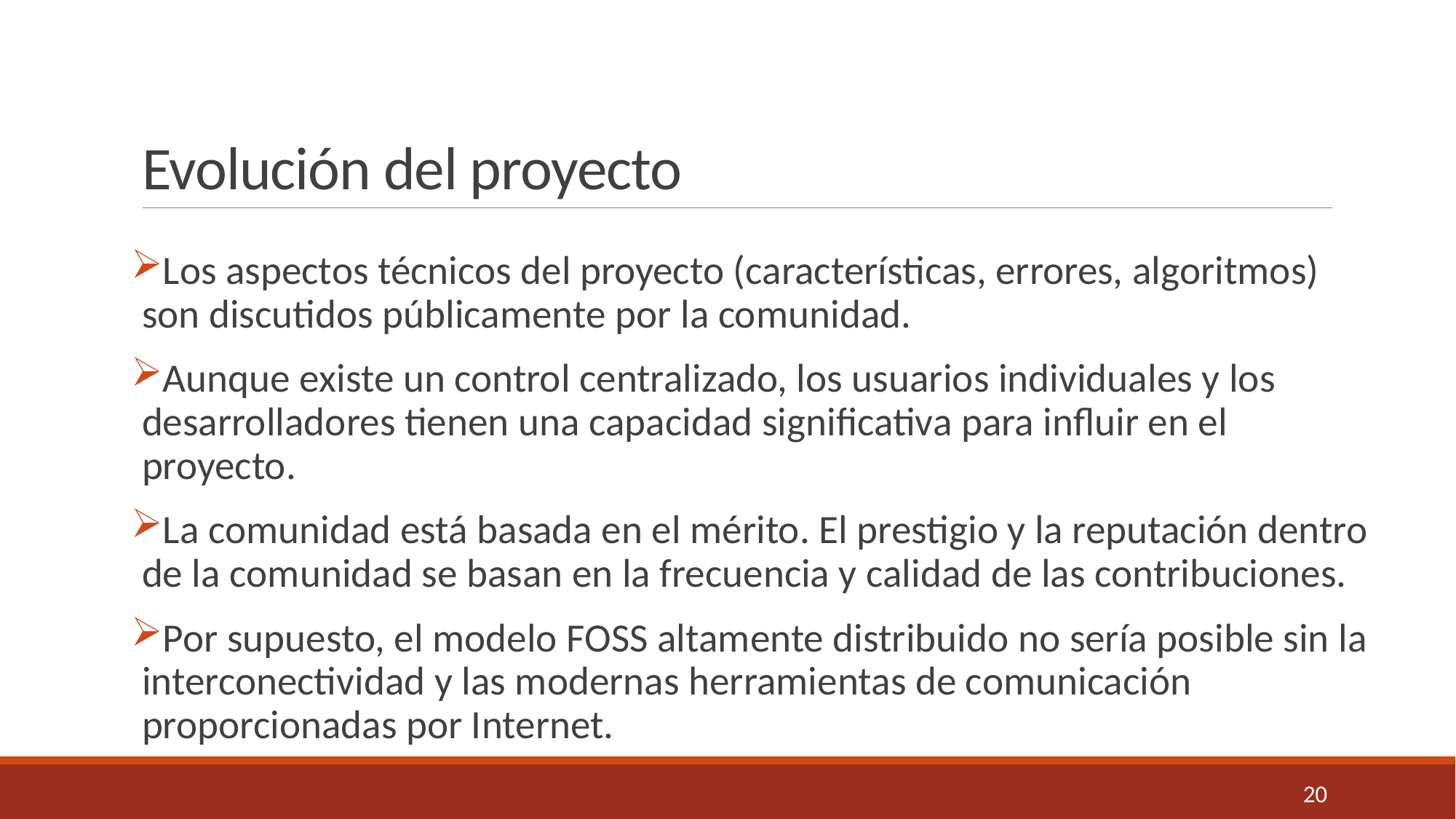

# Evolución del proyecto
Los aspectos técnicos del proyecto (características, errores, algoritmos) son discutidos públicamente por la comunidad.
Aunque existe un control centralizado, los usuarios individuales y los desarrolladores tienen una capacidad significativa para influir en el proyecto.
La comunidad está basada en el mérito. El prestigio y la reputación dentro de la comunidad se basan en la frecuencia y calidad de las contribuciones.
Por supuesto, el modelo FOSS altamente distribuido no sería posible sin la interconectividad y las modernas herramientas de comunicación proporcionadas por Internet.
20